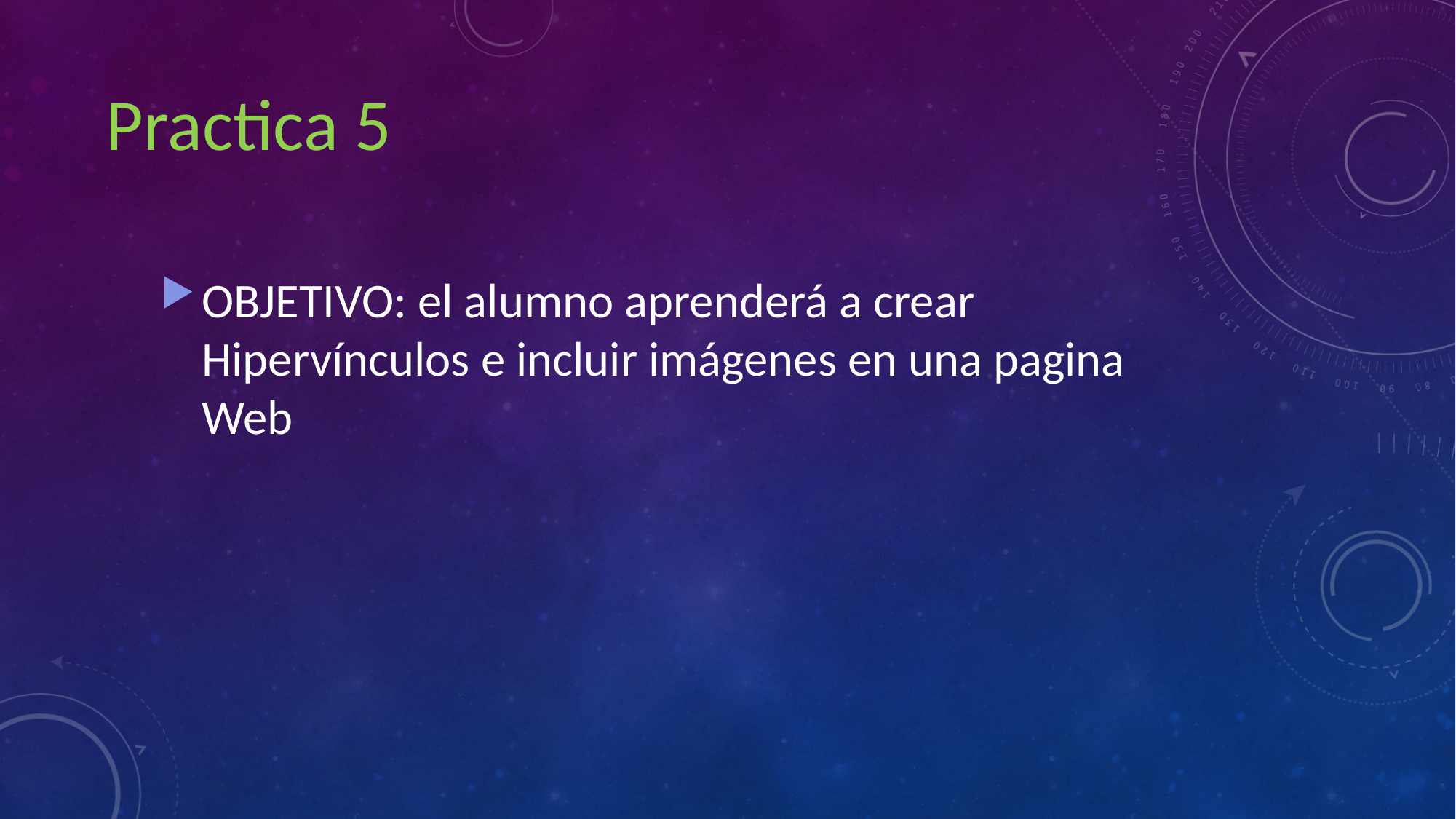

Practica 5
OBJETIVO: el alumno aprenderá a crear Hipervínculos e incluir imágenes en una pagina Web